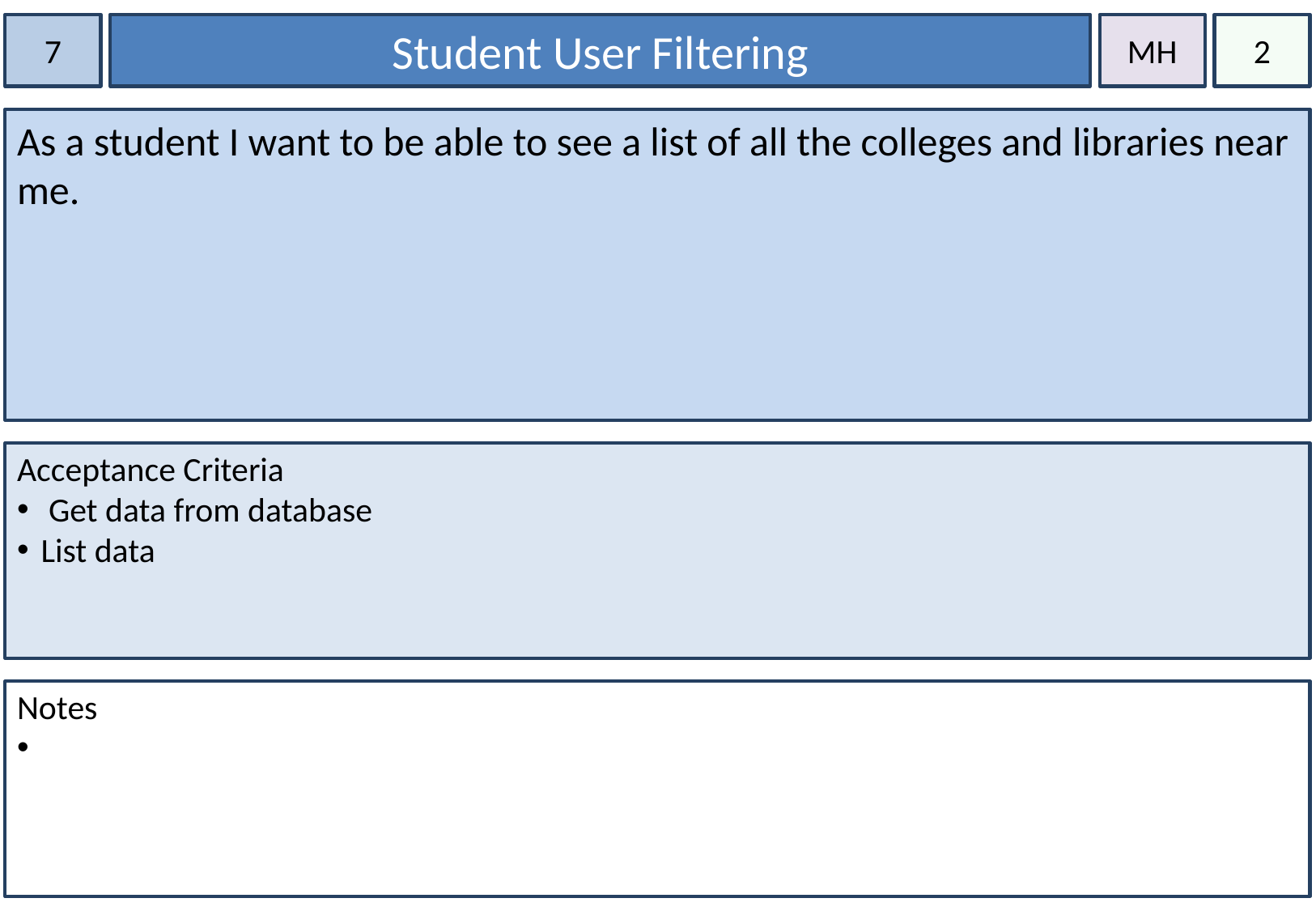

7
Student User Filtering
MH
2
As a student I want to be able to see a list of all the colleges and libraries near me.
Acceptance Criteria
 Get data from database
List data

Notes